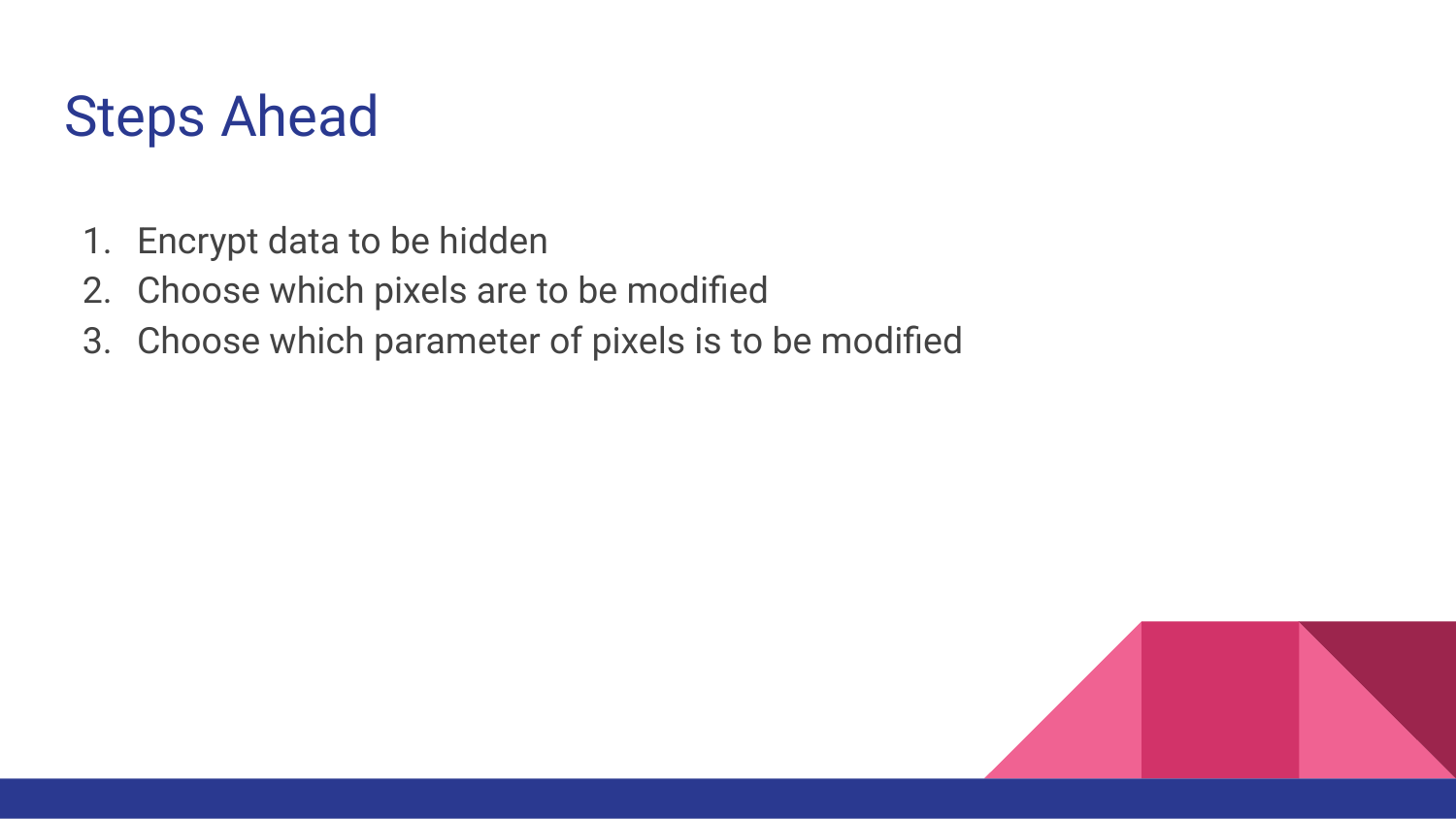

# Steps Ahead
Encrypt data to be hidden
Choose which pixels are to be modified
Choose which parameter of pixels is to be modified